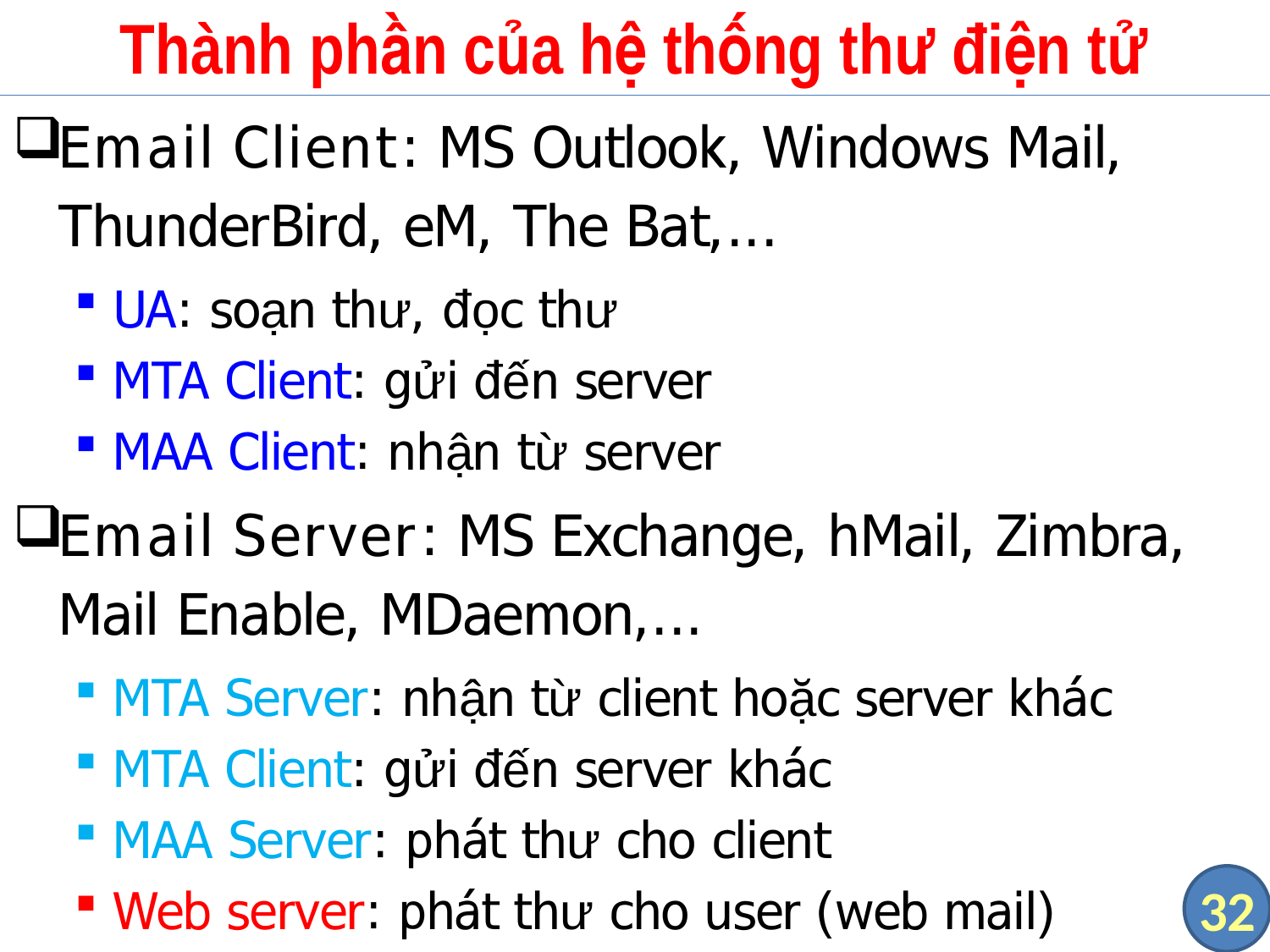

# Thành phần của hệ thống thư điện tử
Email Client: MS Outlook, Windows Mail, ThunderBird, eM, The Bat,...
UA: soạn thư, đọc thư
MTA Client: gửi đến server
MAA Client: nhận từ server
Email Server: MS Exchange, hMail, Zimbra, Mail Enable, MDaemon,...
MTA Server: nhận từ client hoặc server khác
MTA Client: gửi đến server khác
MAA Server: phát thư cho client
Web server: phát thư cho user (web mail)
32